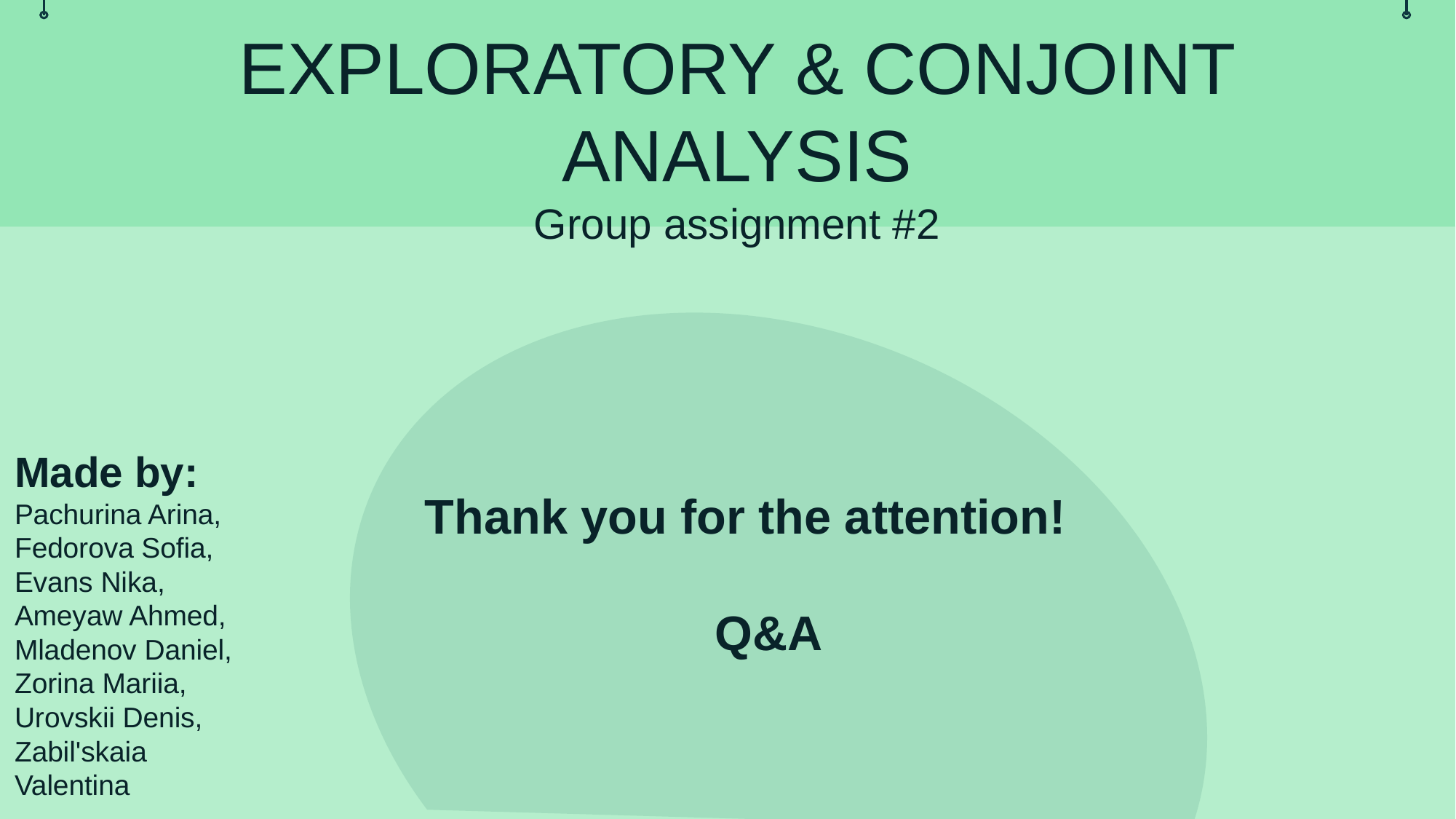

# EXPLORATORY & CONJOINT ANALYSIS Group assignment #2

Made by:
Pachurina Arina, Fedorova Sofia, Evans Nika,
Ameyaw Ahmed, Mladenov Daniel, Zorina Mariia, Urovskii Denis, Zabil'skaia Valentina
Thank you for the attention!

Q&A